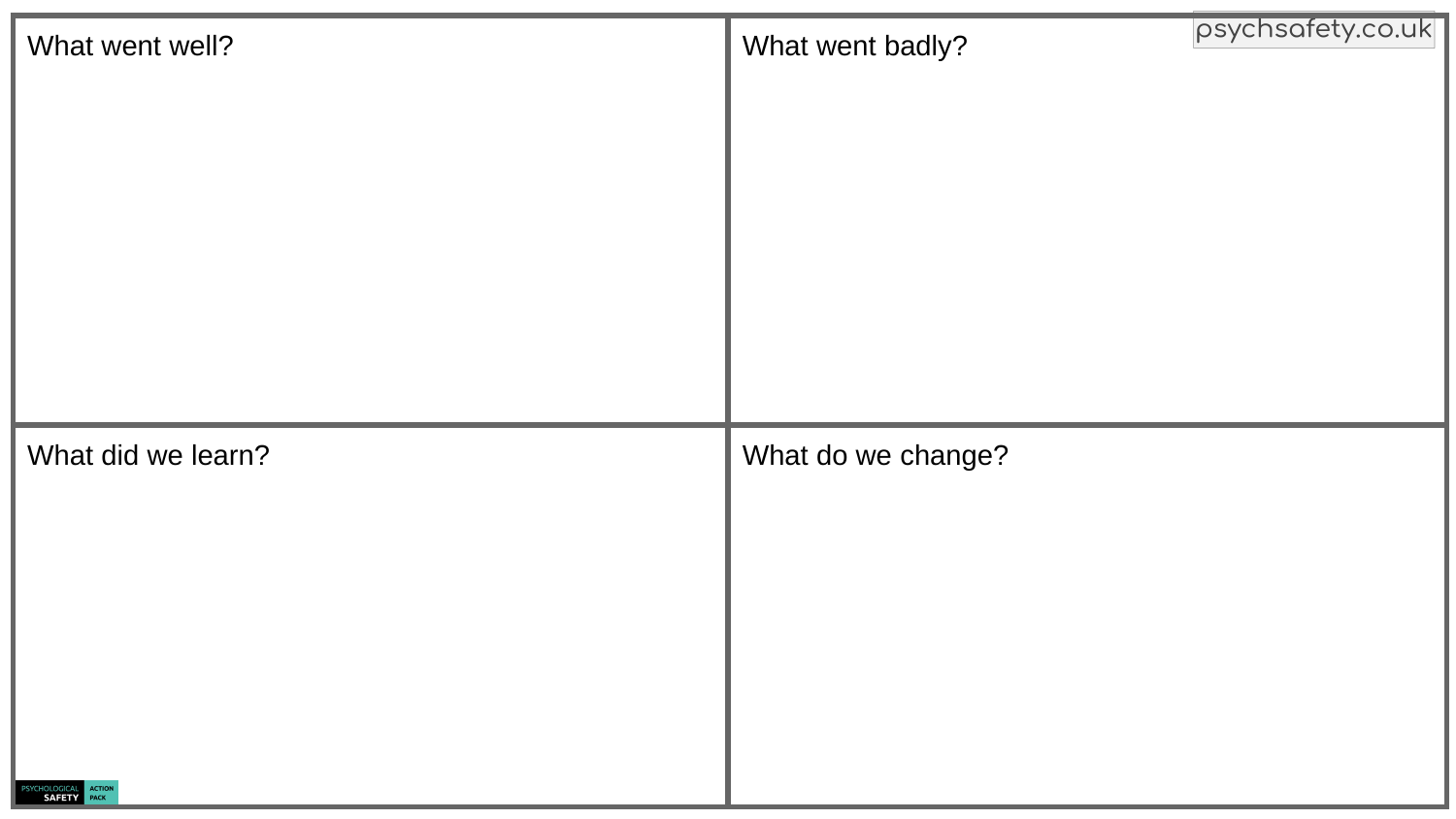

| What went well? | What went badly? |
| --- | --- |
| What did we learn? | What do we change? |